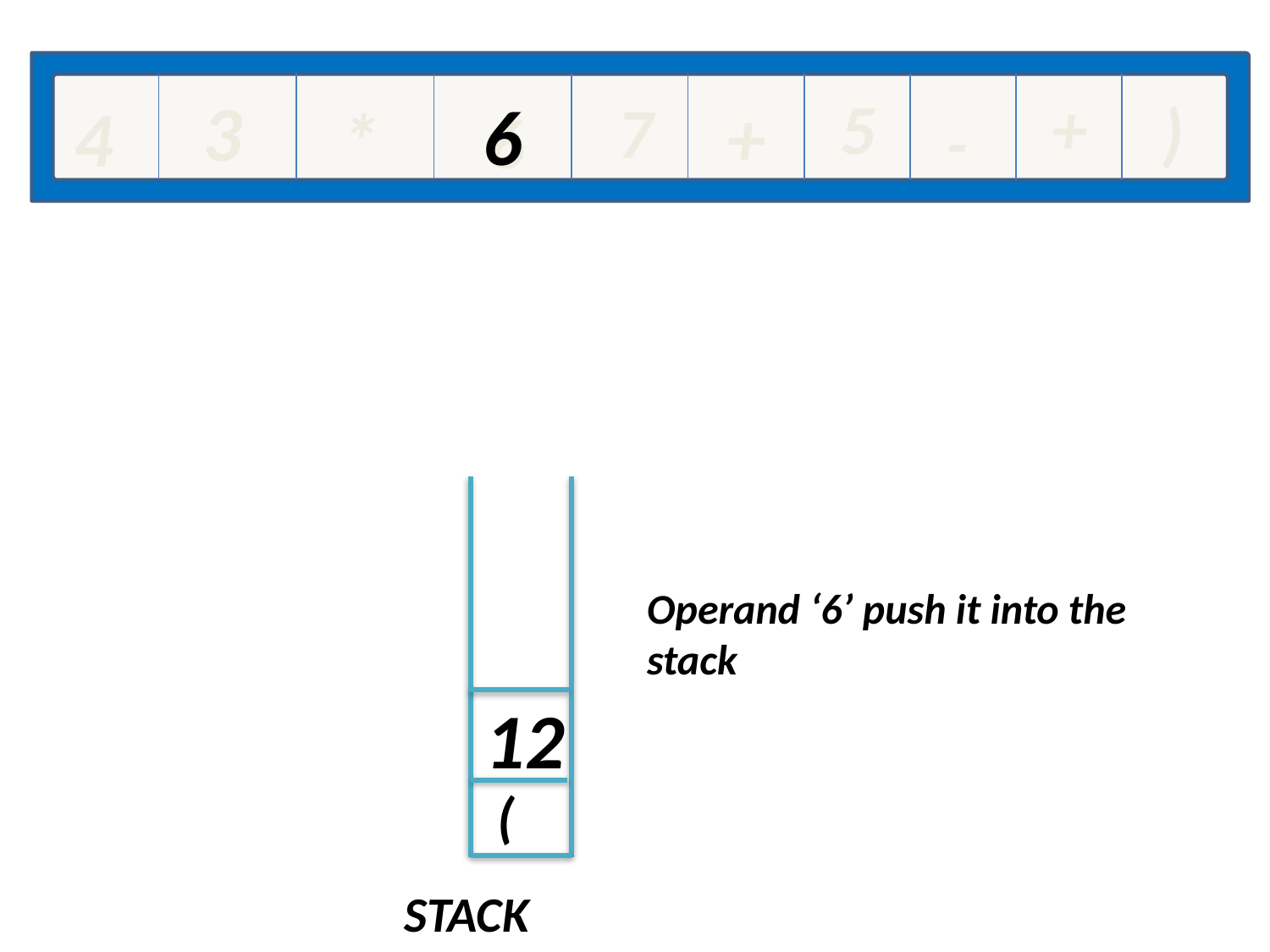

3
5
+
7
)
6
+
4
*
6
-

Operand ‘6’ push it into the stack
12
(
STACK